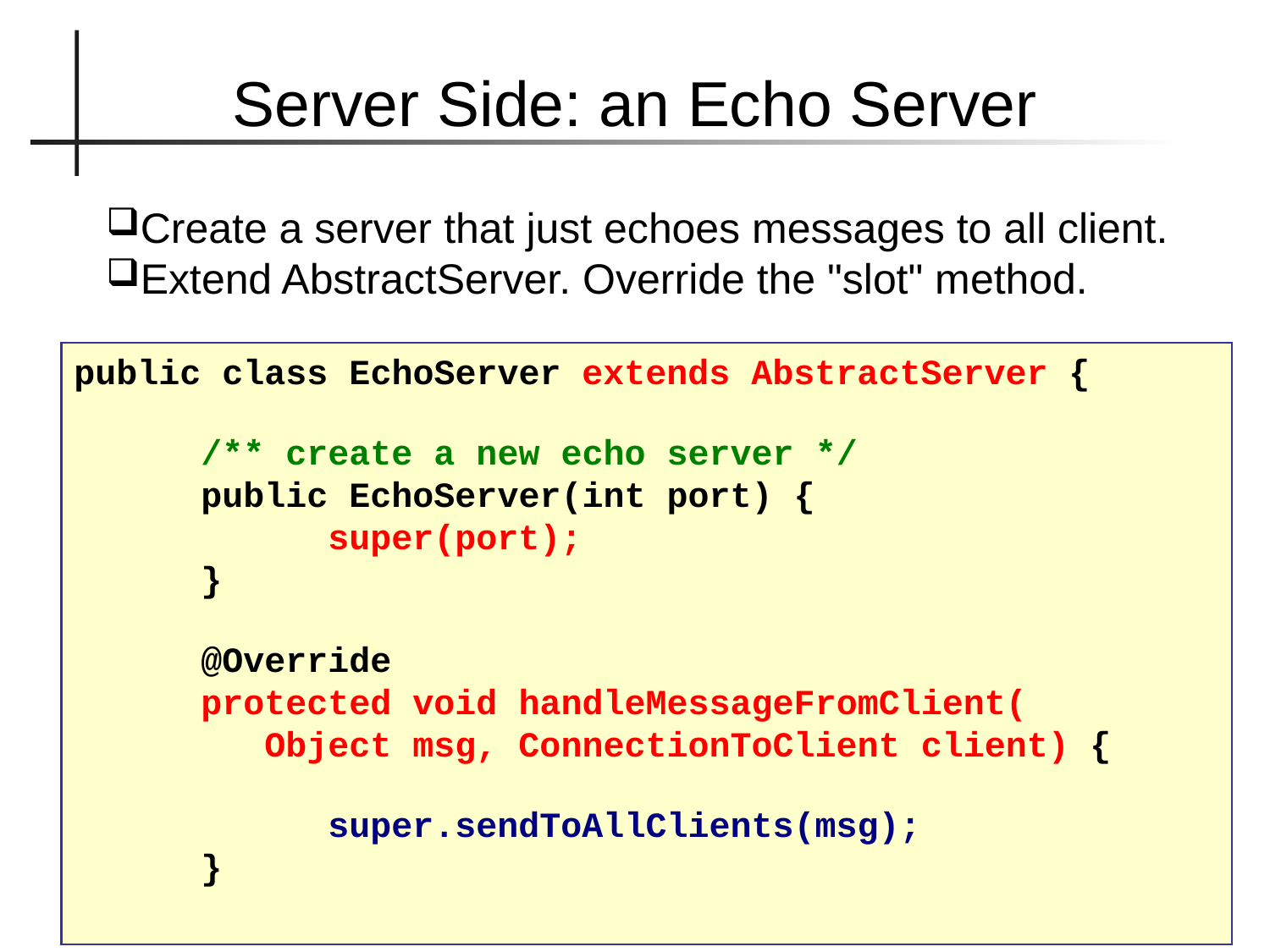

Server Side: an Echo Server
Create a server that just echoes messages to all client.
Extend AbstractServer. Override the "slot" method.

public class EchoServer extends AbstractServer {

	/** create a new echo server */
	public EchoServer(int port) {
		super(port);
	}

	@Override
	protected void handleMessageFromClient(
         Object msg, ConnectionToClient client) {

		super.sendToAllClients(msg);
	}